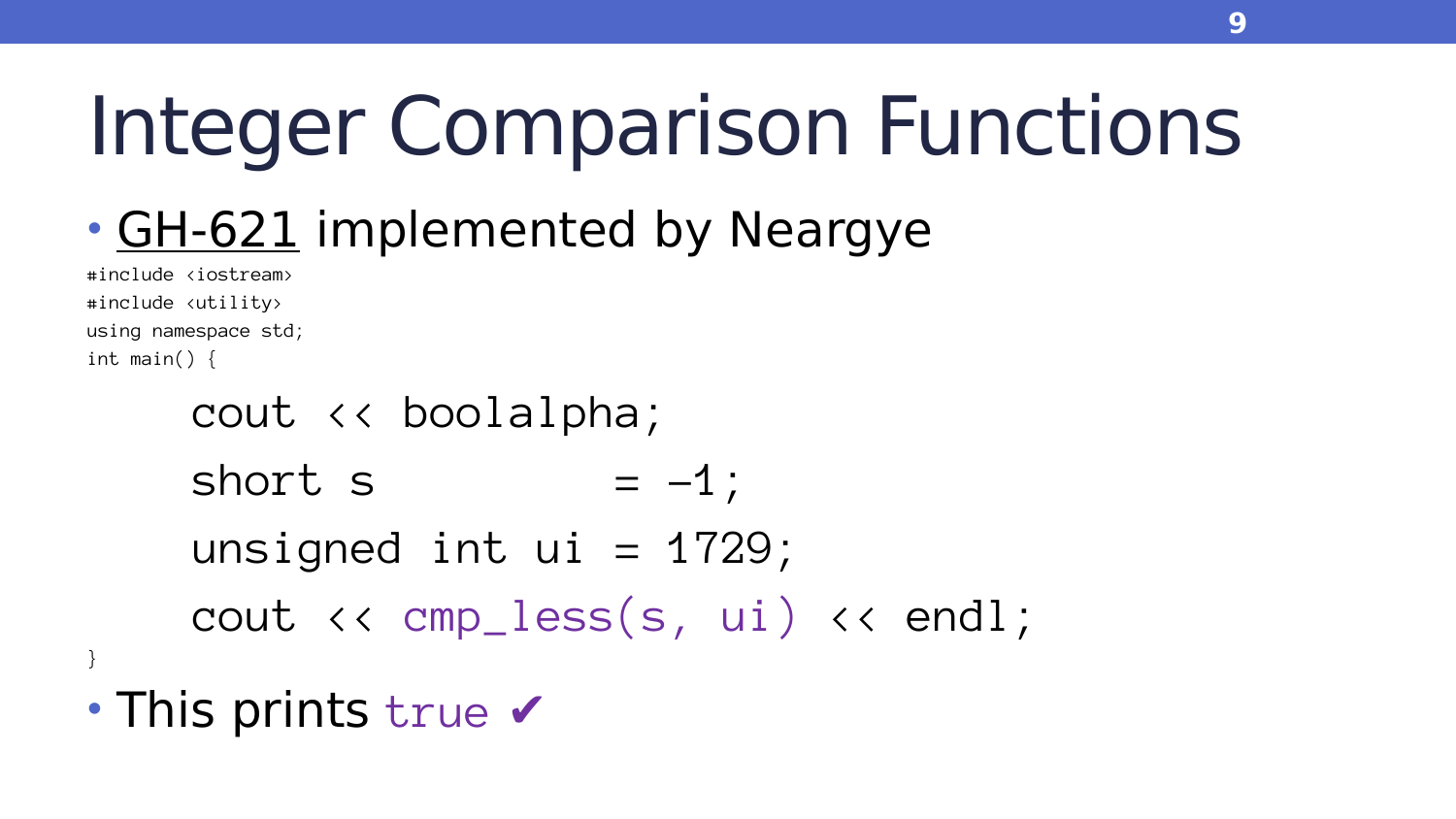

9
# Integer Comparison Functions
GH-621 implemented by Neargye
#include <iostream>
#include <utility>
using namespace std;
int main() {
    cout << boolalpha;
    short s         = -1;
    unsigned int ui = 1729;
    cout << cmp_less(s, ui) << endl;
}
This prints true ✔